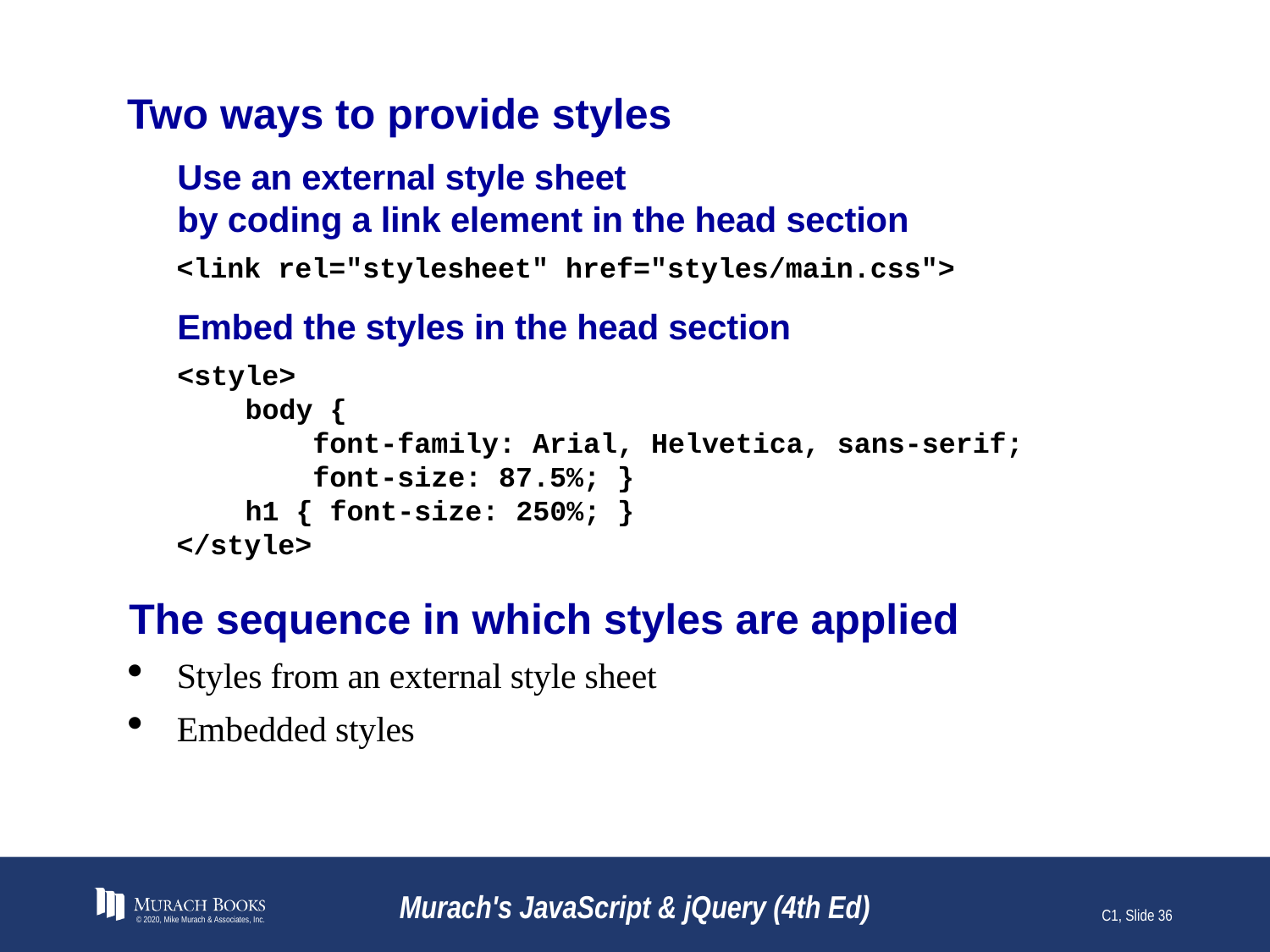

# Two ways to provide styles
Use an external style sheet
by coding a link element in the head section
<link rel="stylesheet" href="styles/main.css">
Embed the styles in the head section
<style>
    body {
        font-family: Arial, Helvetica, sans-serif;
        font-size: 87.5%; }
    h1 { font-size: 250%; }
</style>
The sequence in which styles are applied
Styles from an external style sheet
Embedded styles

© 2020, Mike Murach & Associates, Inc.
Murach's JavaScript & jQuery (4th Ed)

C1, Slide 36